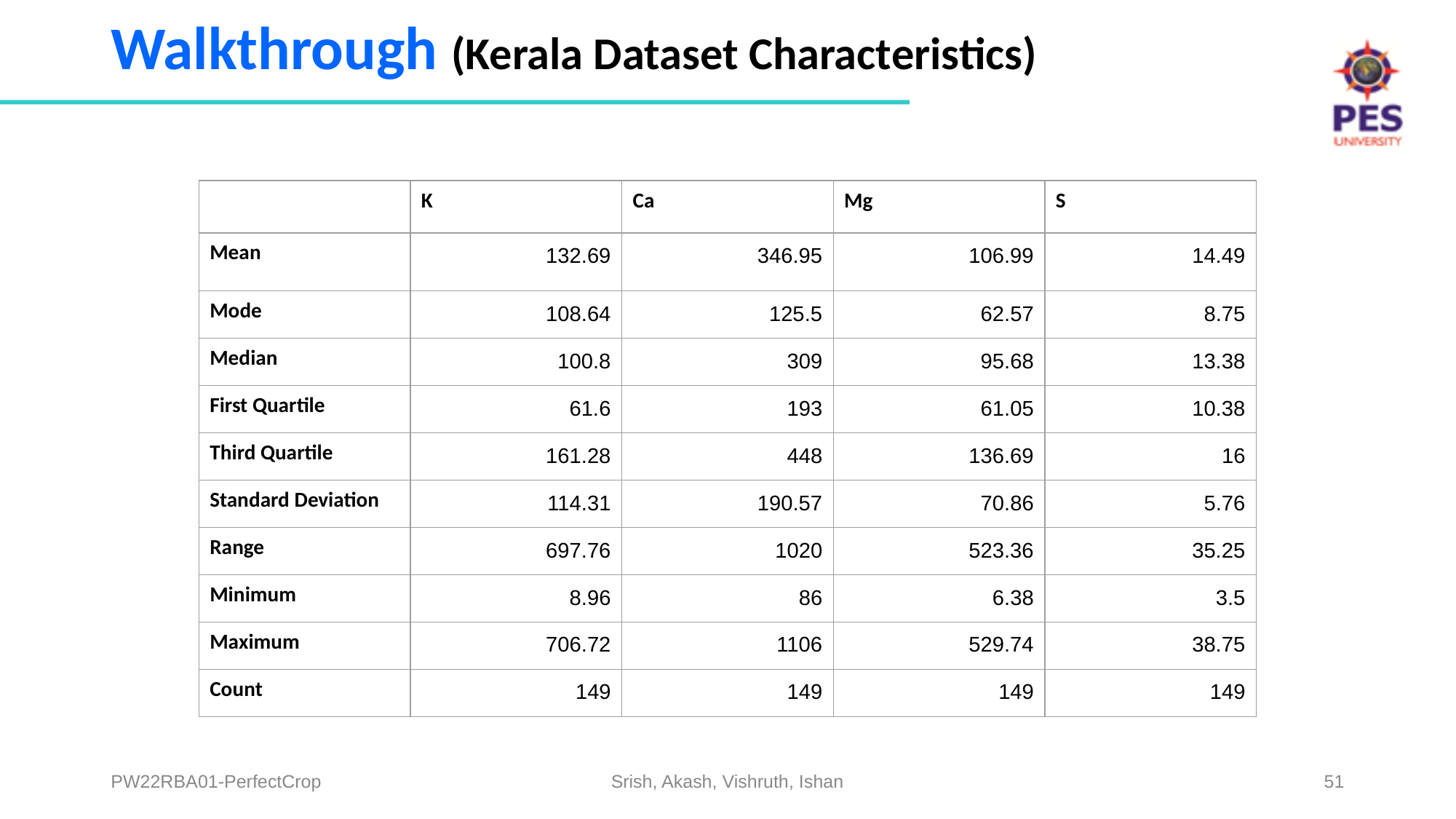

# Walkthrough (Kerala Dataset Characteristics)

|  | K | Ca | Mg | S |
| --- | --- | --- | --- | --- |
| Mean | 132.69 | 346.95 | 106.99 | 14.49 |
| Mode | 108.64 | 125.5 | 62.57 | 8.75 |
| Median | 100.8 | 309 | 95.68 | 13.38 |
| First Quartile | 61.6 | 193 | 61.05 | 10.38 |
| Third Quartile | 161.28 | 448 | 136.69 | 16 |
| Standard Deviation | 114.31 | 190.57 | 70.86 | 5.76 |
| Range | 697.76 | 1020 | 523.36 | 35.25 |
| Minimum | 8.96 | 86 | 6.38 | 3.5 |
| Maximum | 706.72 | 1106 | 529.74 | 38.75 |
| Count | 149 | 149 | 149 | 149 |
PW22RBA01-PerfectCrop
Srish, Akash, Vishruth, Ishan
51